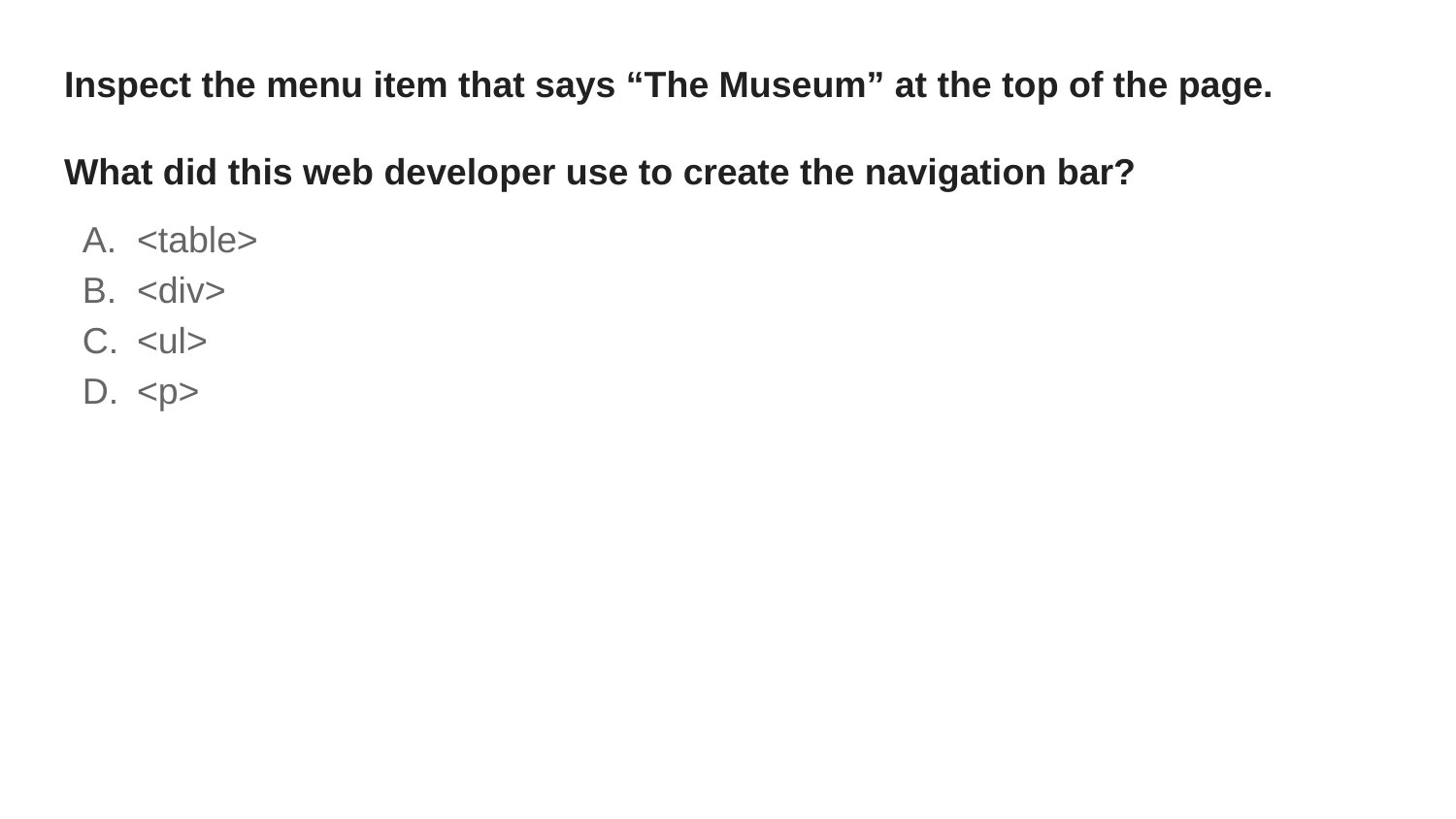

# Inspect the menu item that says “The Museum” at the top of the page.

What did this web developer use to create the navigation bar?

<table>
<div>
<ul>
<p>